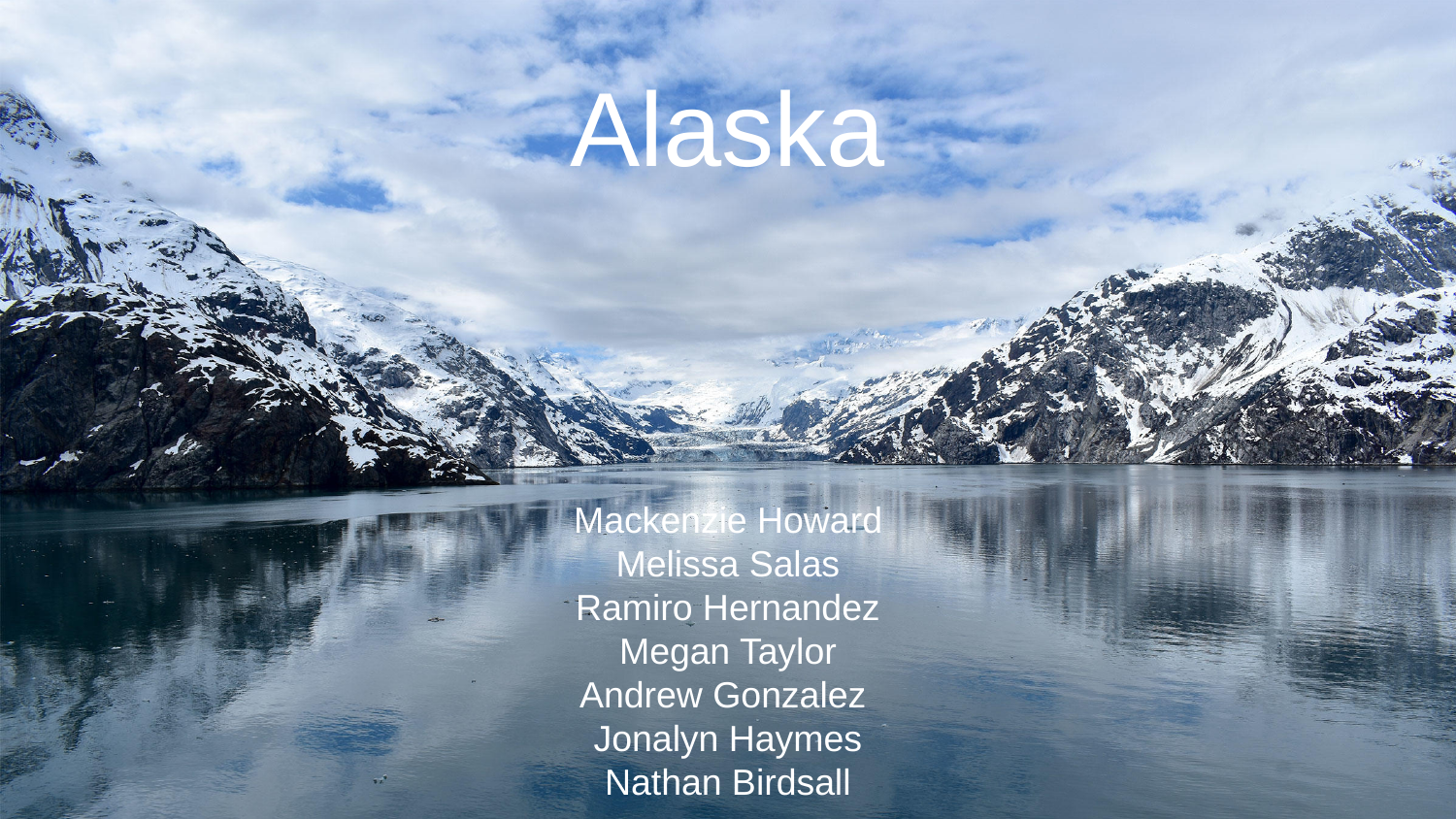

# Alaska
Mackenzie Howard
Melissa Salas
Ramiro Hernandez
Megan Taylor
Andrew Gonzalez
Jonalyn Haymes
Nathan Birdsall